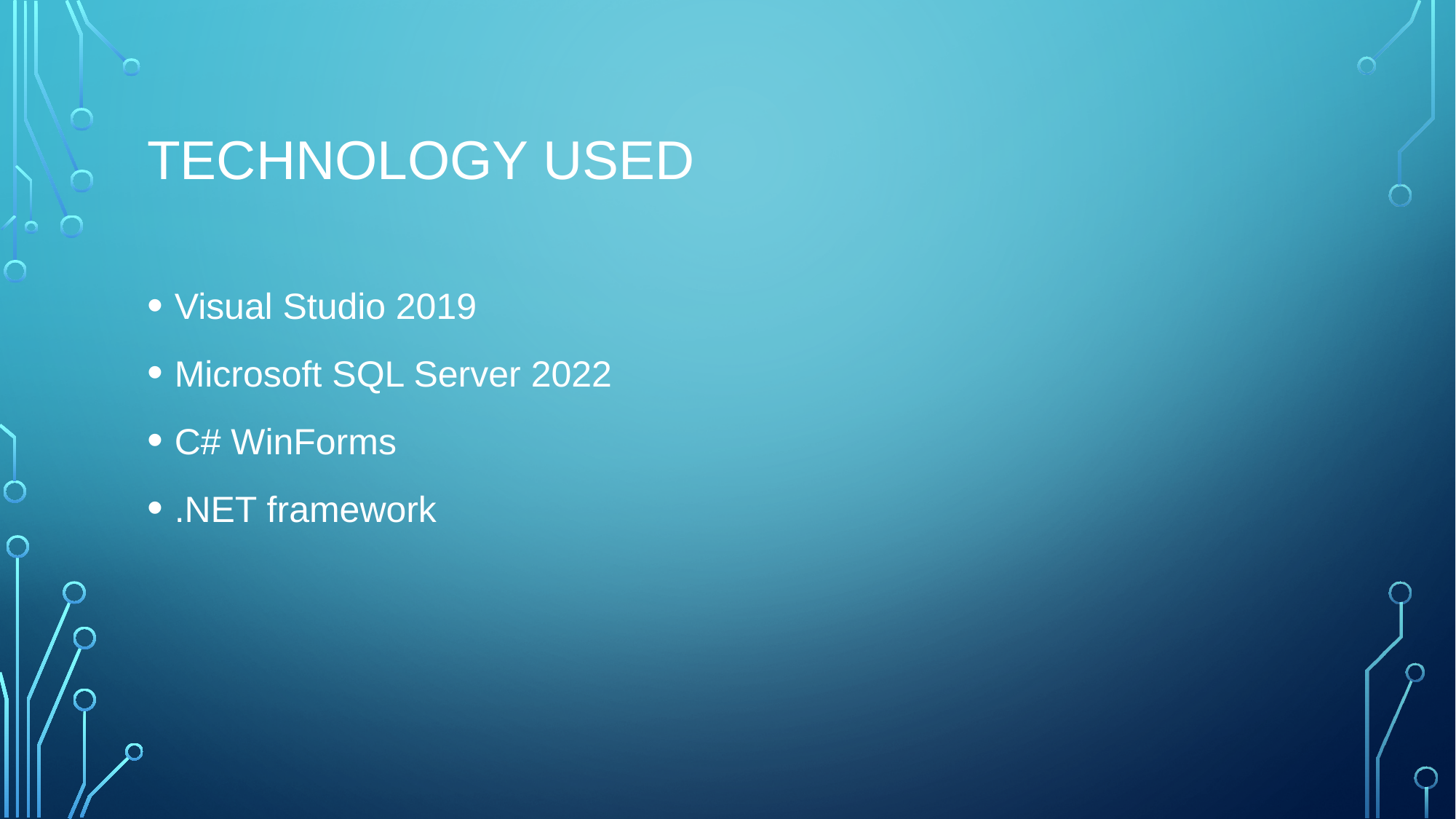

# Technology used
Visual Studio 2019
Microsoft SQL Server 2022
C# WinForms
.NET framework